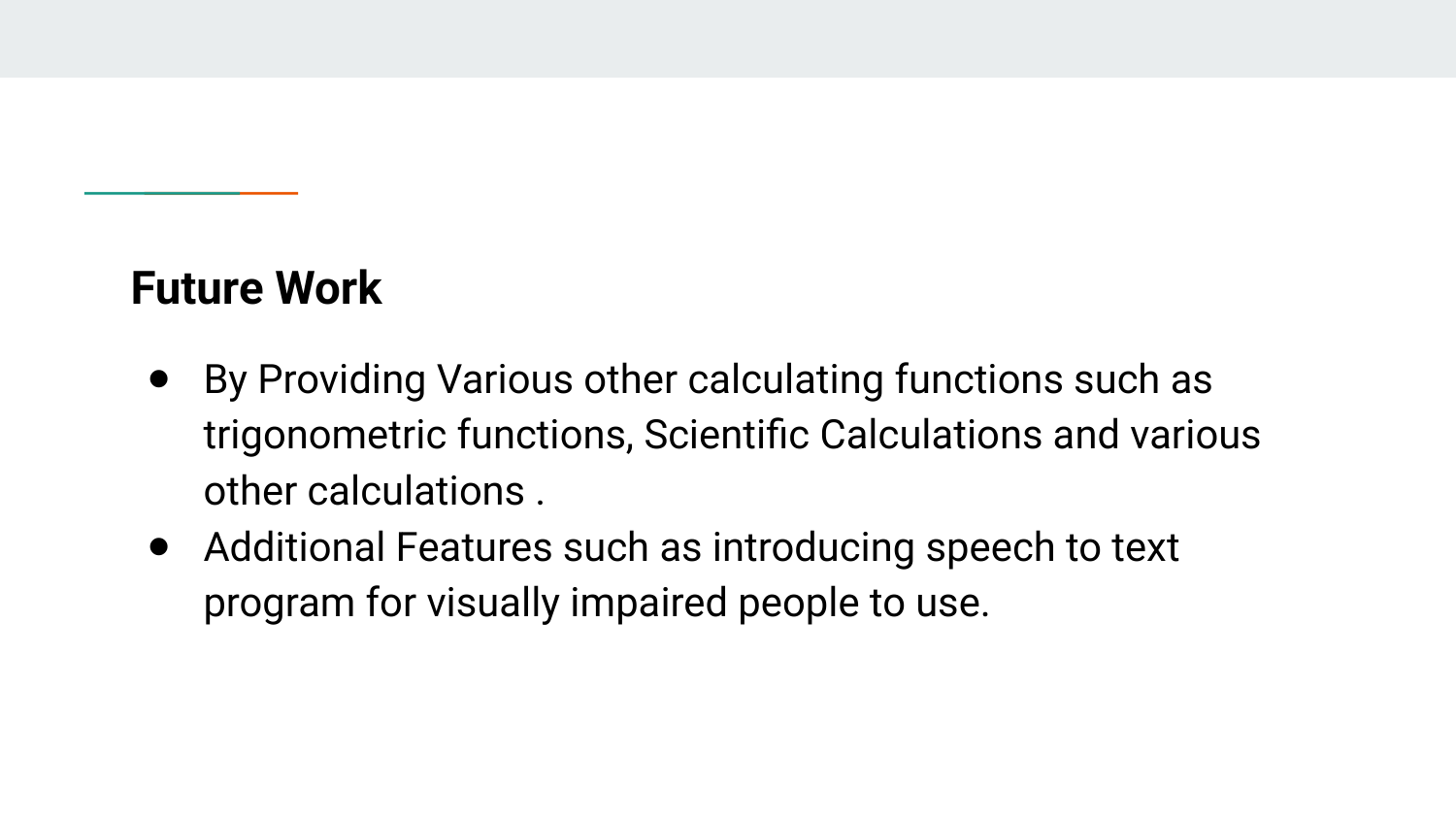

# Future Work

By Providing Various other calculating functions such as trigonometric functions, Scientific Calculations and various other calculations .
Additional Features such as introducing speech to text program for visually impaired people to use.